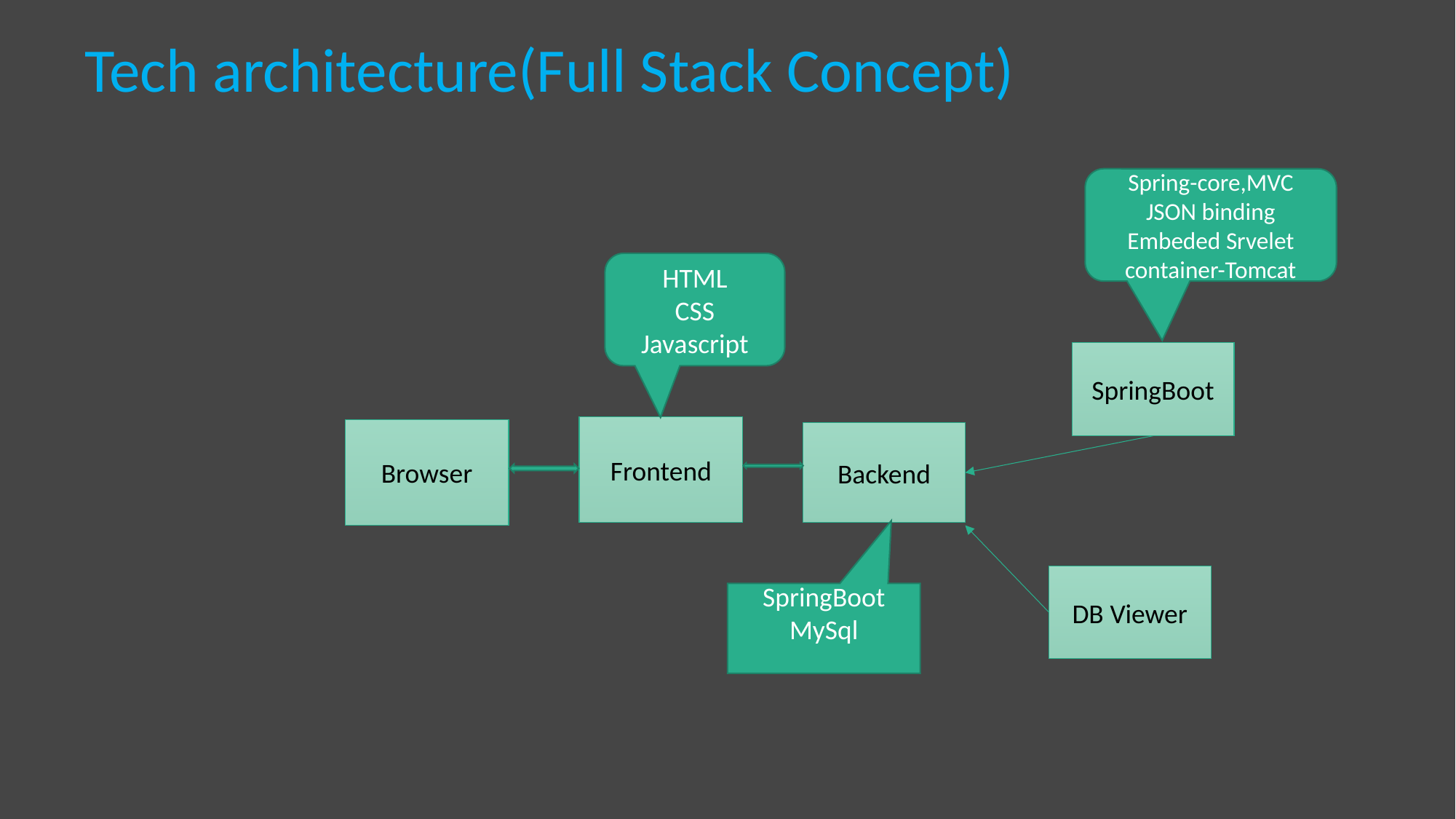

# Tech architecture(Full Stack Concept)
Spring-core,MVC
JSON binding
Embeded Srvelet container-Tomcat
HTML
CSS
Javascript
SpringBoot
Frontend
Browser
Backend

DB Viewer
SpringBoot
MySql